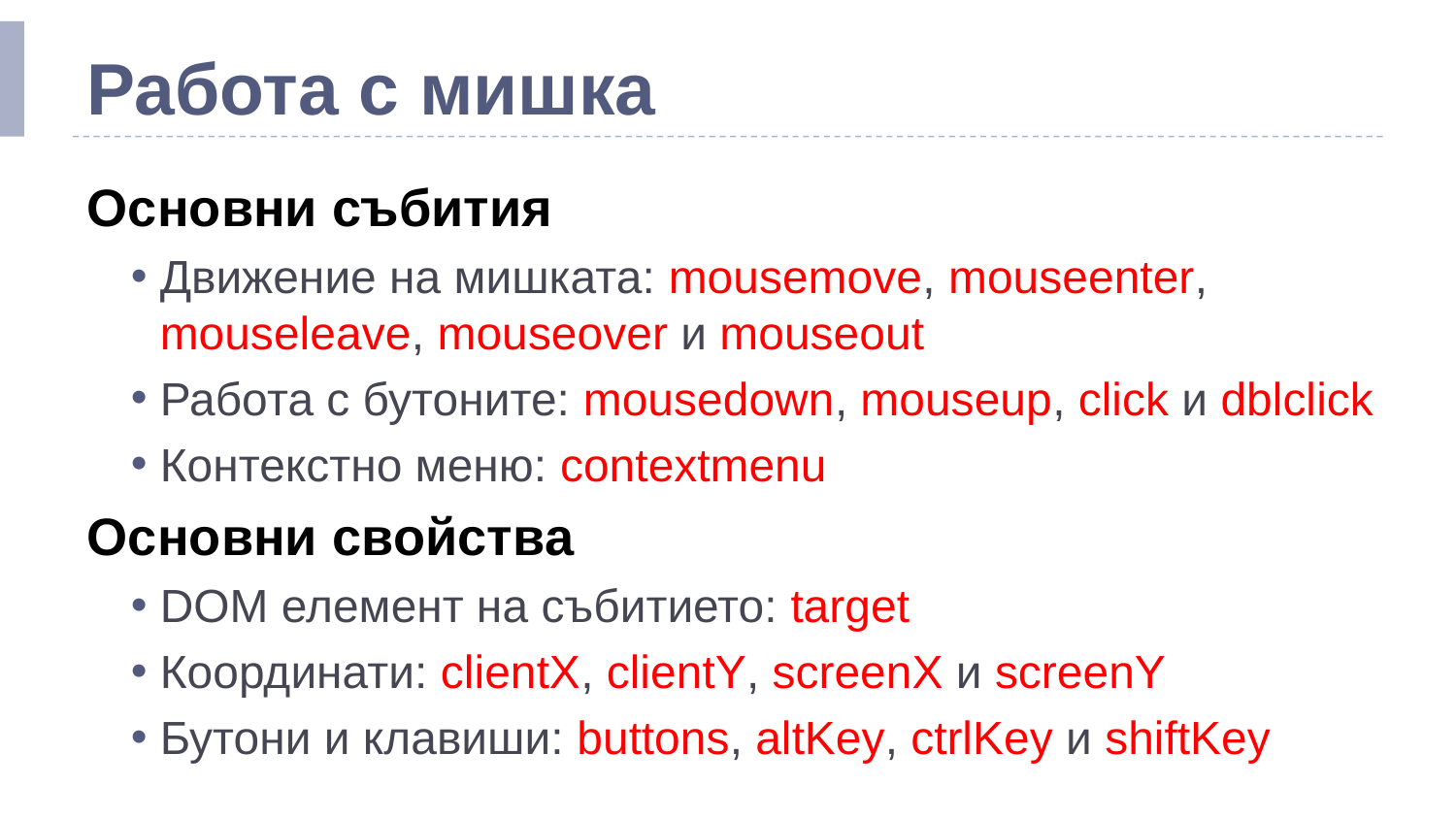

# Работа с мишка
Основни събития
Движение на мишката: mousemove, mouseenter, mouseleave, mouseover и mouseout
Работа с бутоните: mousedown, mouseup, click и dblclick
Контекстно меню: contextmenu
Основни свойства
DOM елемент на събитието: target
Координати: clientX, clientY, screenX и screenY
Бутони и клавиши: buttons, altKey, ctrlKey и shiftKey